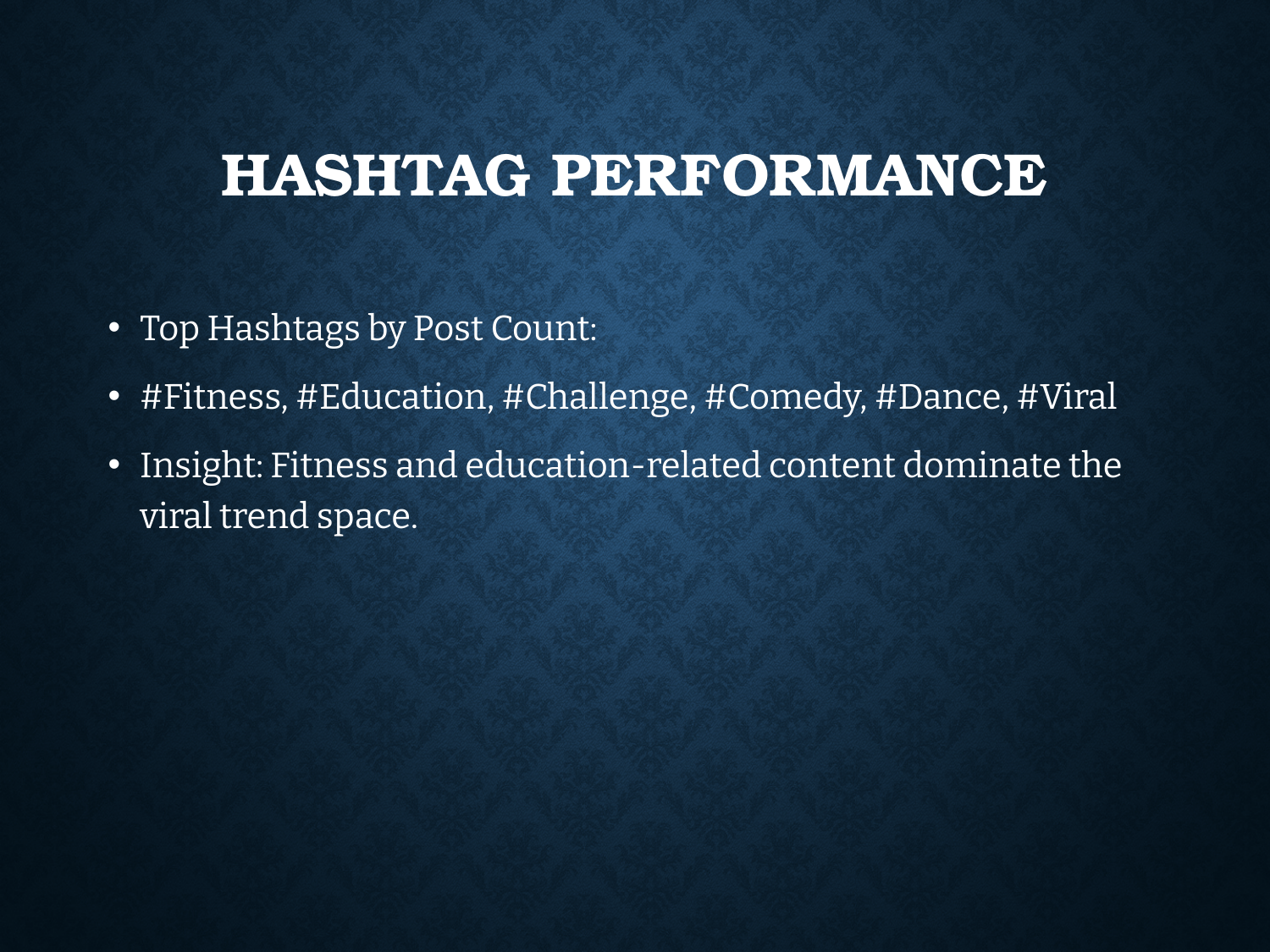

# Hashtag Performance
Top Hashtags by Post Count:
#Fitness, #Education, #Challenge, #Comedy, #Dance, #Viral
Insight: Fitness and education-related content dominate the viral trend space.